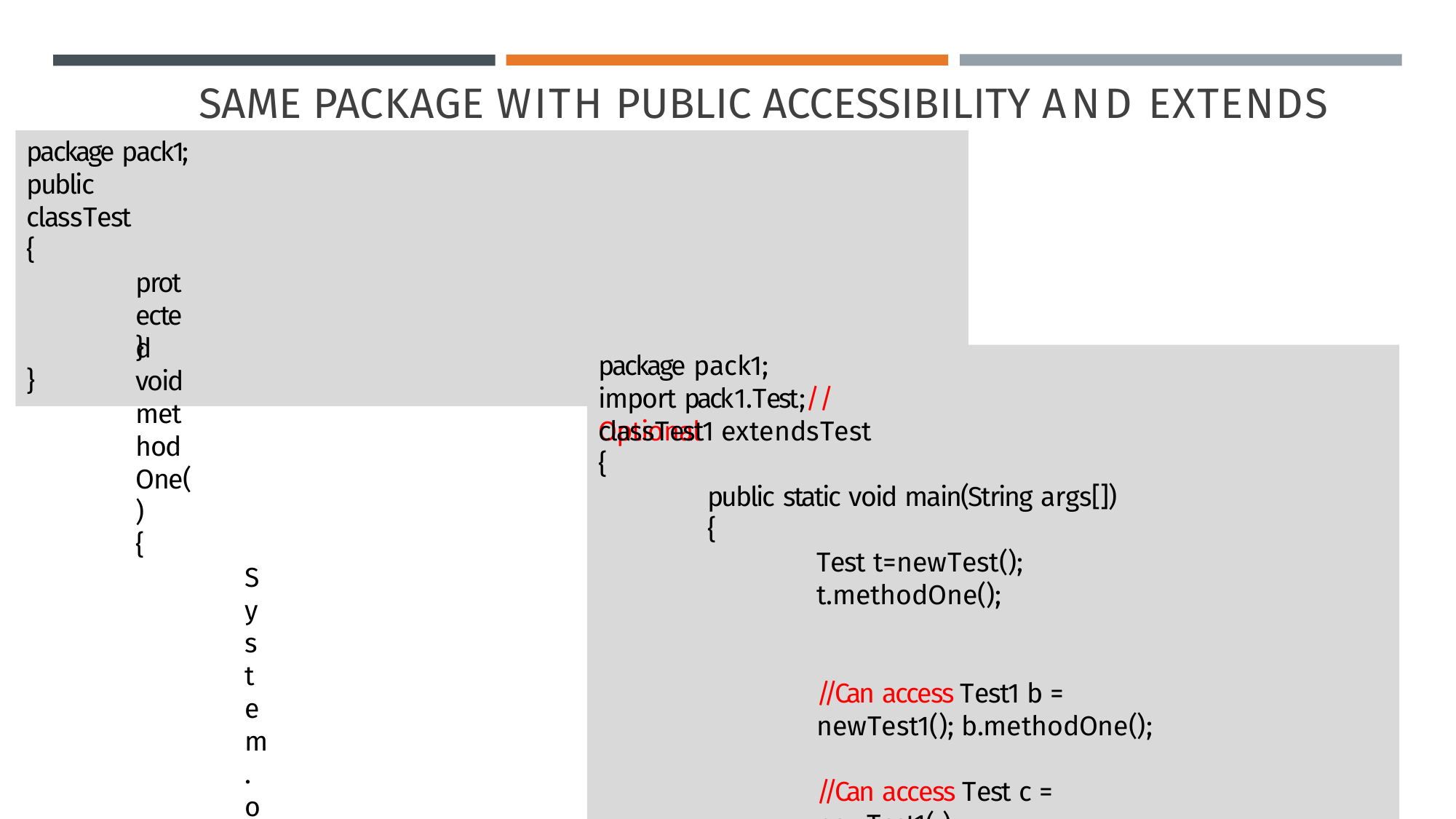

# SAME PACKAGE WITH PUBLIC ACCESSIBILITY AND EXTENDS

package pack1; public classTest
{
protected void methodOne( )
{
System.out.println(“Protected MemberAccess Modifier”);
}

package pack1;
import pack1.Test;// Optional
}
classTest1 extendsTest
{
public static void main(String args[])
{
Test t=newTest(); t.methodOne();		//Can access Test1 b = newTest1(); b.methodOne();	//Can access Test c = newTest1( );
c.methodOne(); //Can access due to Same Package
}
}